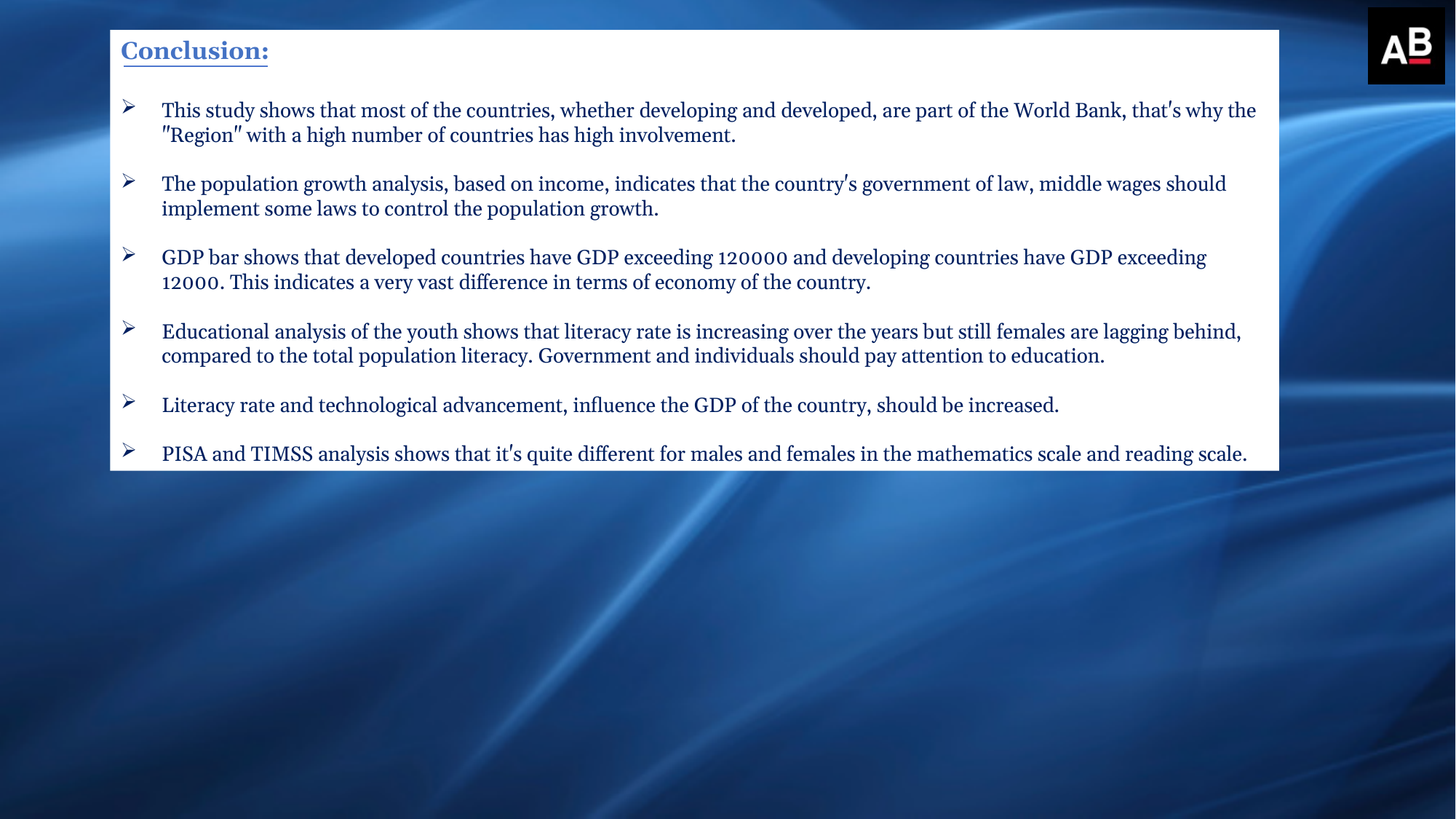

Conclusion:

This study shows that most of the countries, whether developing and developed, are part of the World Bank, that's why the "Region" with a high number of countries has high involvement.

The population growth analysis, based on income, indicates that the country's government of law, middle wages should implement some laws to control the population growth.

GDP bar shows that developed countries have GDP exceeding 120000 and developing countries have GDP exceeding 12000. This indicates a very vast difference in terms of economy of the country.

Educational analysis of the youth shows that literacy rate is increasing over the years but still females are lagging behind, compared to the total population literacy. Government and individuals should pay attention to education.

Literacy rate and technological advancement, influence the GDP of the country, should be increased.

PISA and TIMSS analysis shows that it's quite different for males and females in the mathematics scale and reading scale.